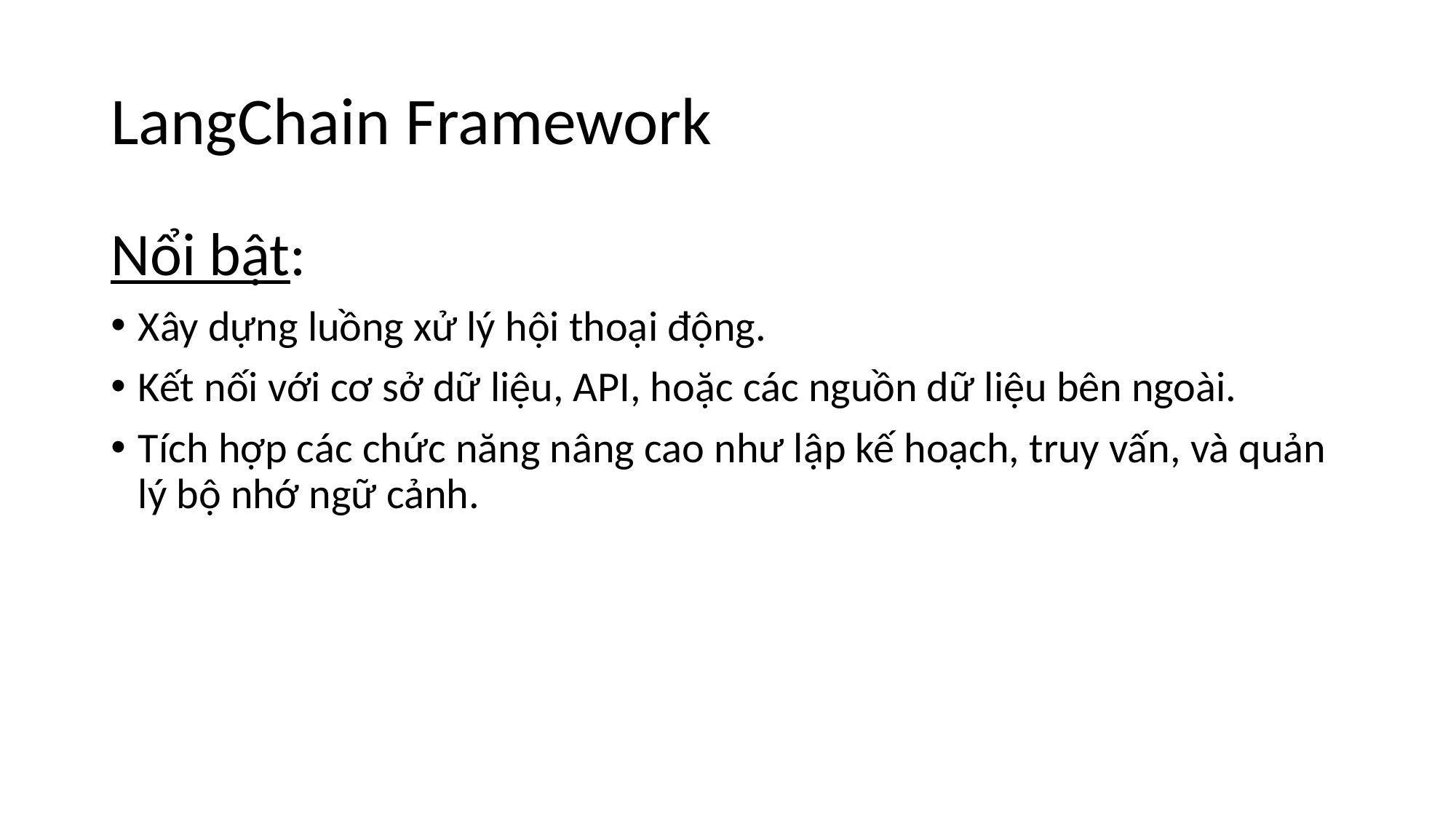

# LangChain Framework
Nổi bật:
Xây dựng luồng xử lý hội thoại động.
Kết nối với cơ sở dữ liệu, API, hoặc các nguồn dữ liệu bên ngoài.
Tích hợp các chức năng nâng cao như lập kế hoạch, truy vấn, và quản lý bộ nhớ ngữ cảnh.